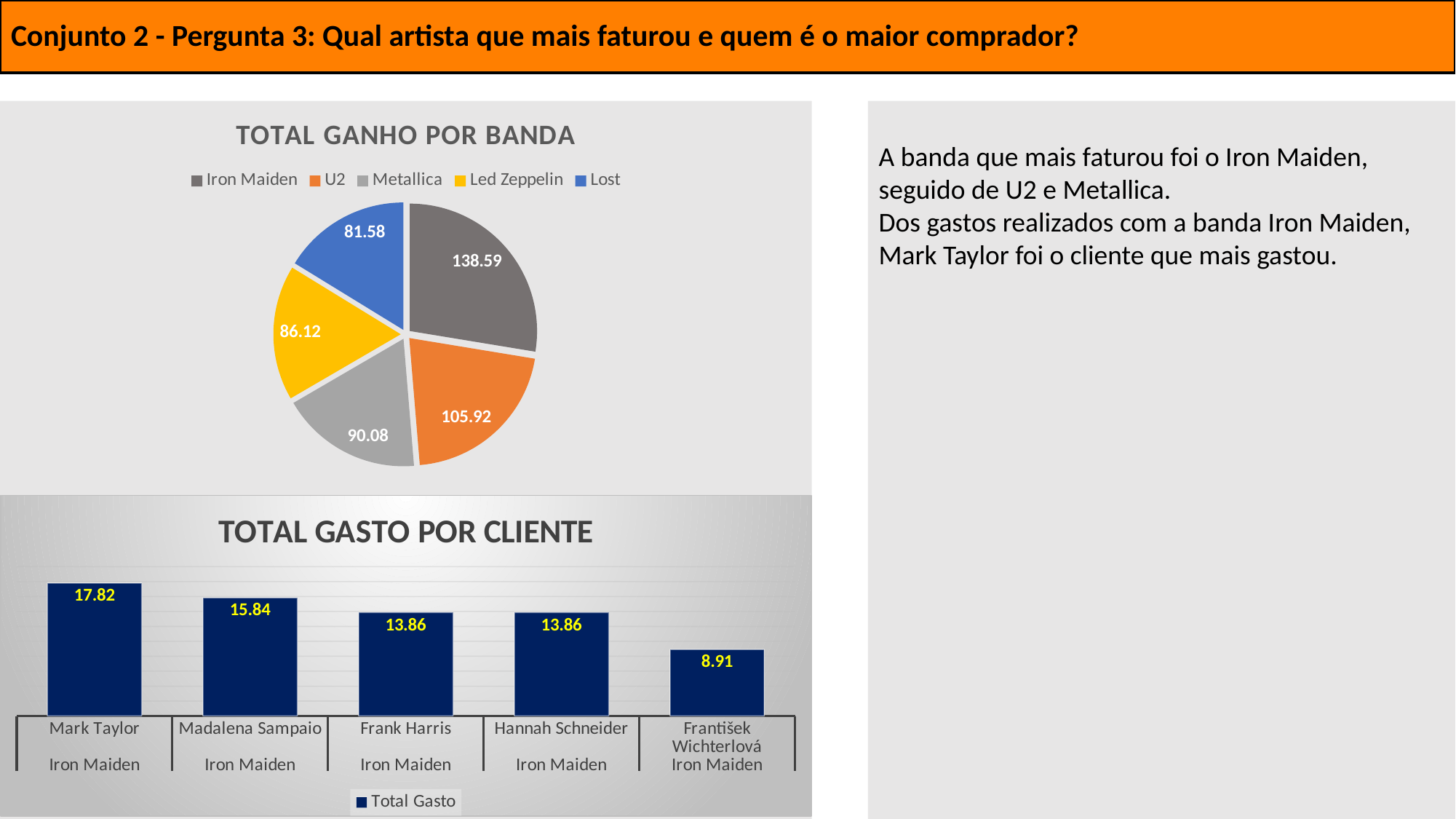

# Conjunto 2 - Pergunta 3: Qual artista que mais faturou e quem é o maior comprador?

### Chart: TOTAL GANHO POR BANDA

| Category | Total Ganho |
|---|---|
| Iron Maiden | 138.59 |
| U2 | 105.92 |
| Metallica | 90.08 |
| Led Zeppelin | 86.12 |
| Lost | 81.58 |
A banda que mais faturou foi o Iron Maiden, seguido de U2 e Metallica.
Dos gastos realizados com a banda Iron Maiden, Mark Taylor foi o cliente que mais gastou.

### Chart: TOTAL GASTO POR CLIENTE

| Category | Total Gasto |
|---|---|
| Mark Taylor | 17.82 |
| Madalena Sampaio | 15.84 |
| Frank Harris | 13.86 |
| Hannah Schneider | 13.86 |
| František Wichterlová | 8.91 |